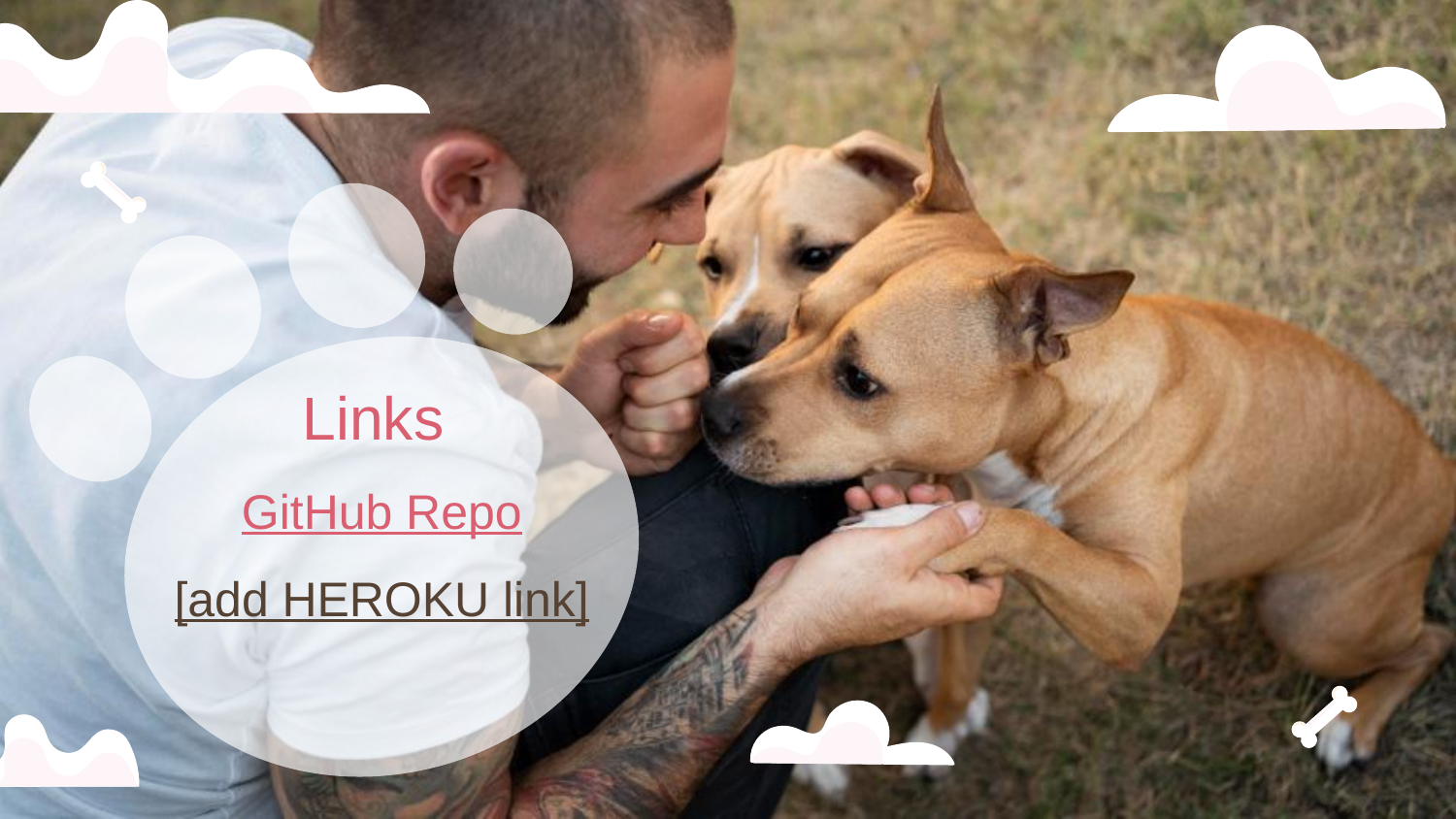

# Links GitHub Repo [add HEROKU link]